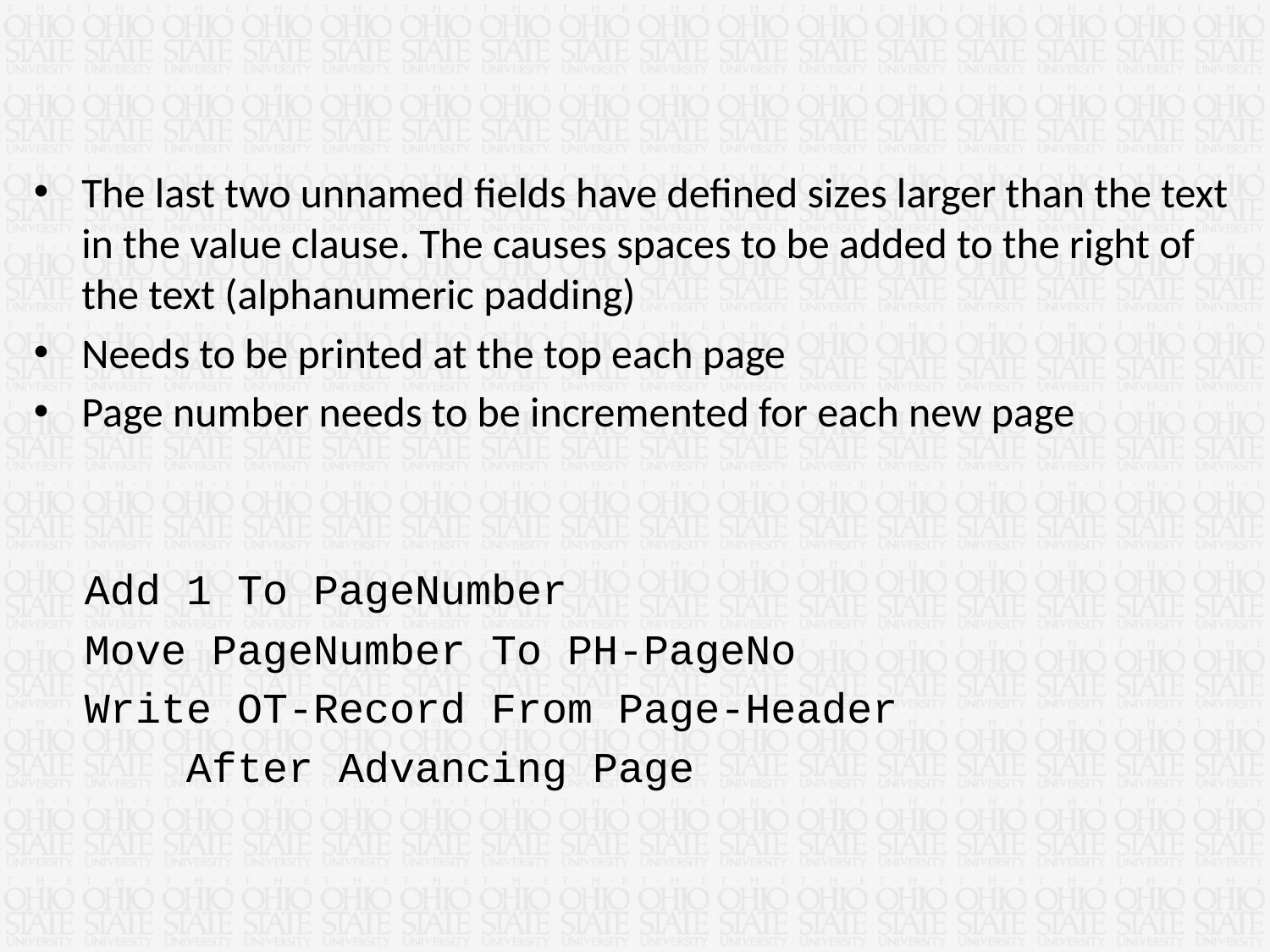

The last two unnamed fields have defined sizes larger than the text in the value clause. The causes spaces to be added to the right of the text (alphanumeric padding)
Needs to be printed at the top each page
Page number needs to be incremented for each new page

  Add 1 To PageNumber
  Move PageNumber To PH-PageNo
  Write OT-Record From Page-Header
      After Advancing Page